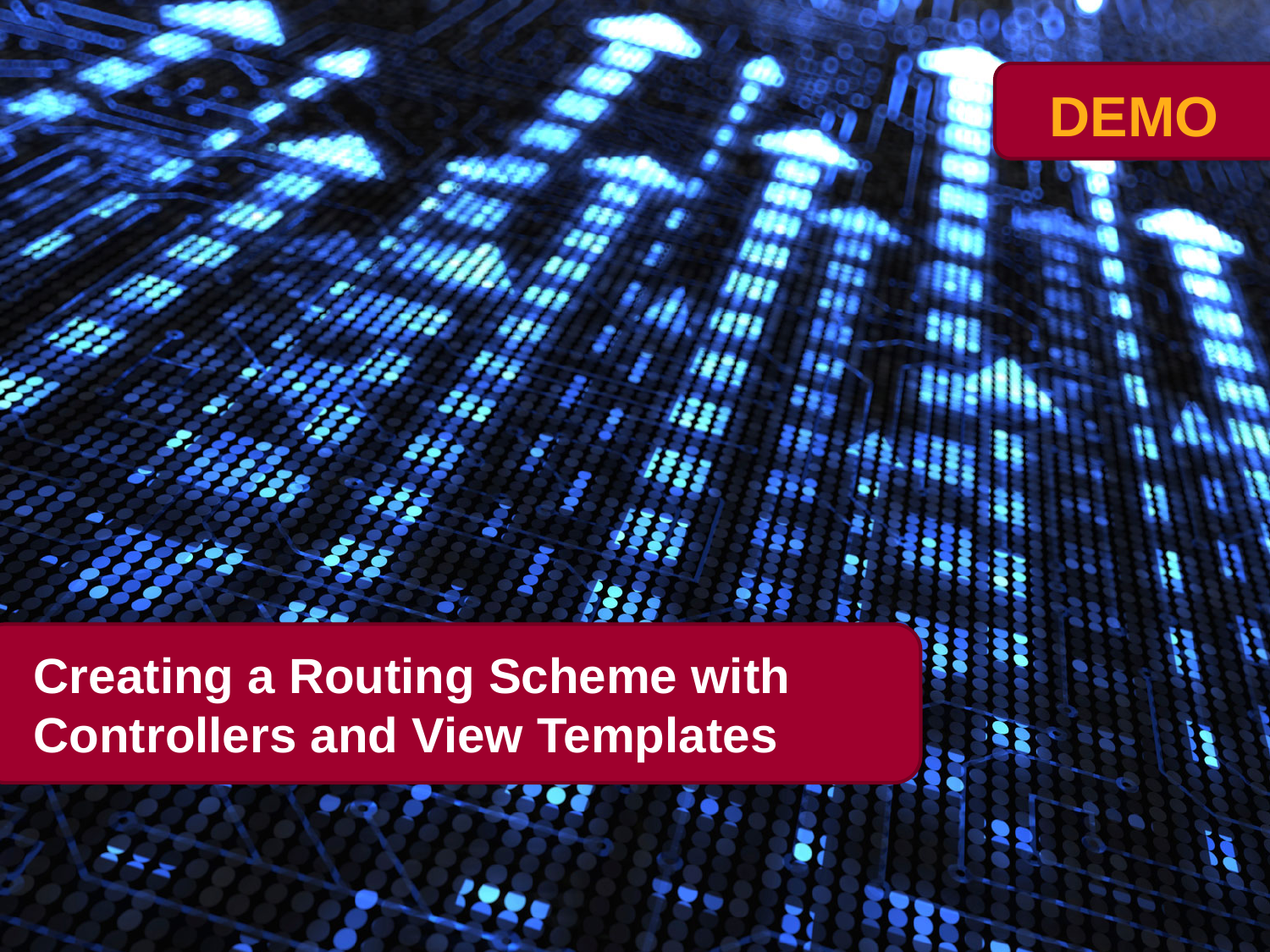

# Creating a Routing Scheme with Controllers and View Templates